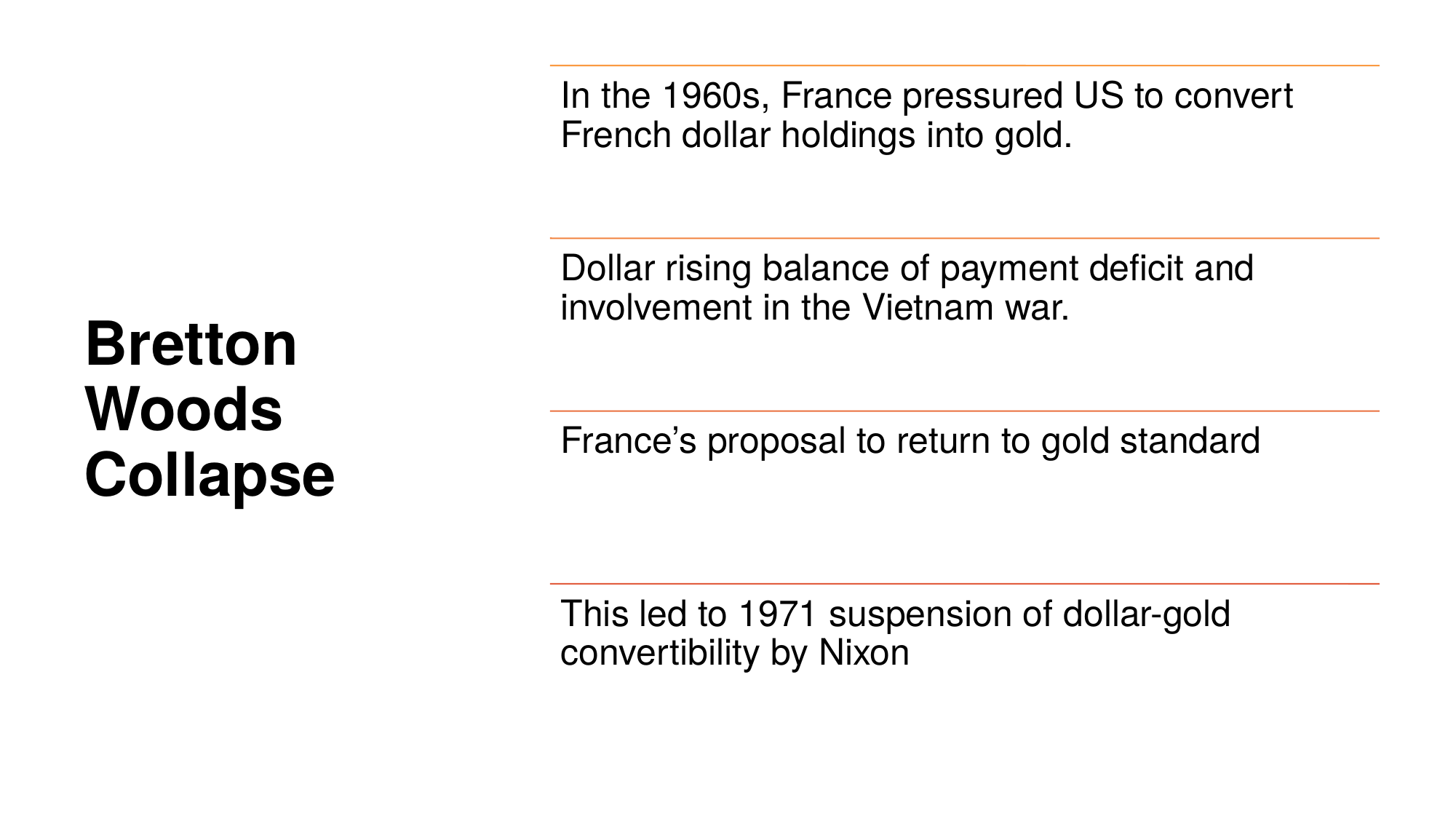

# Bretton Woods Collapse
In the 1960s, France pressured US to convert French dollar holdings into gold.
Dollar rising balance of payment deficit and involvement in the Vietnam war.
France’s proposal to return to gold standard
This led to 1971 suspension of dollar-gold convertibility by Nixon